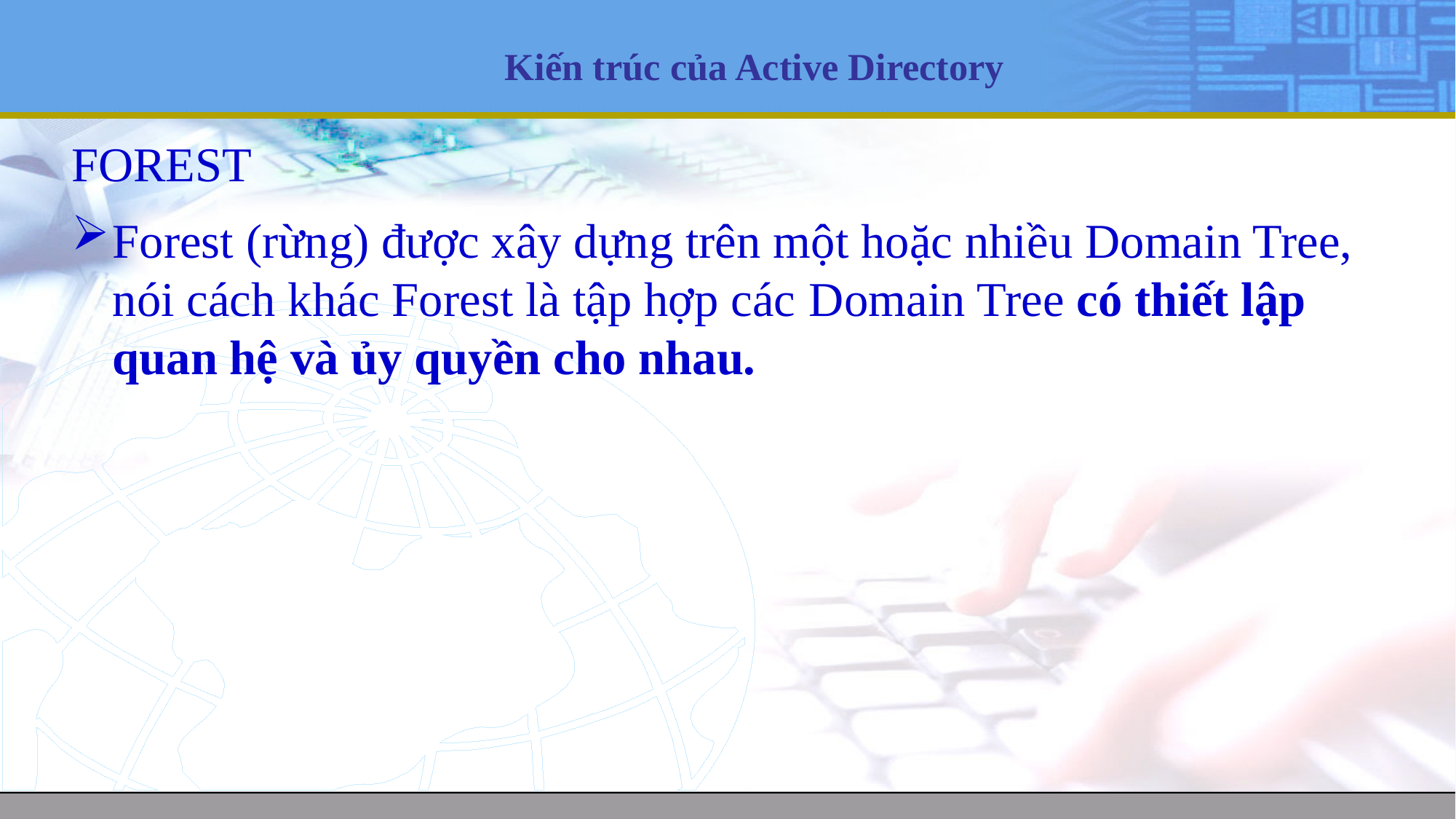

# Kiến trúc của Active Directory
FOREST
Forest (rừng) được xây dựng trên một hoặc nhiều Domain Tree, nói cách khác Forest là tập hợp các Domain Tree có thiết lập quan hệ và ủy quyền cho nhau.